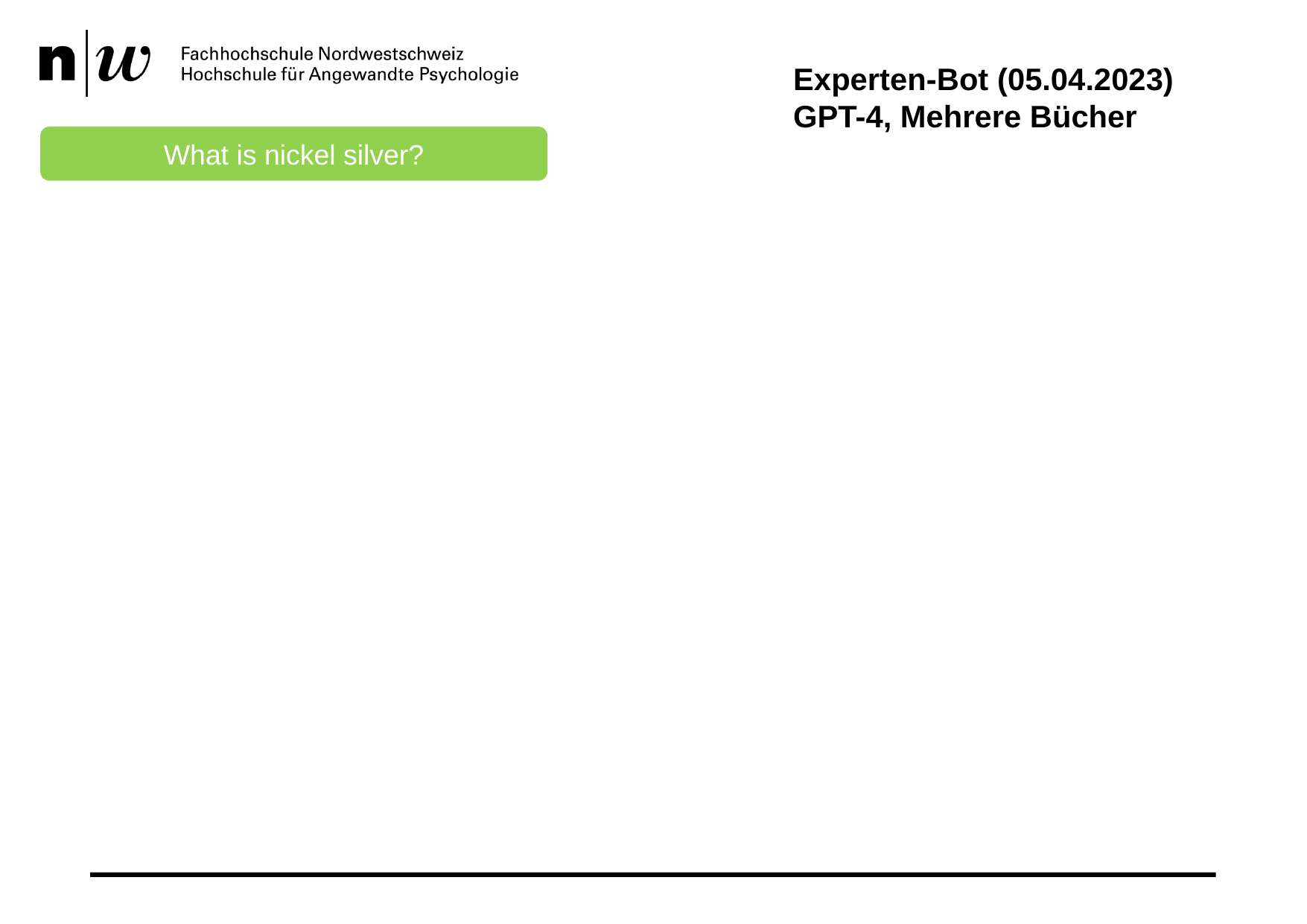

Experten-Bot (05.04.2023)
GPT-4, Mehrere Bücher
What is nickel silver?